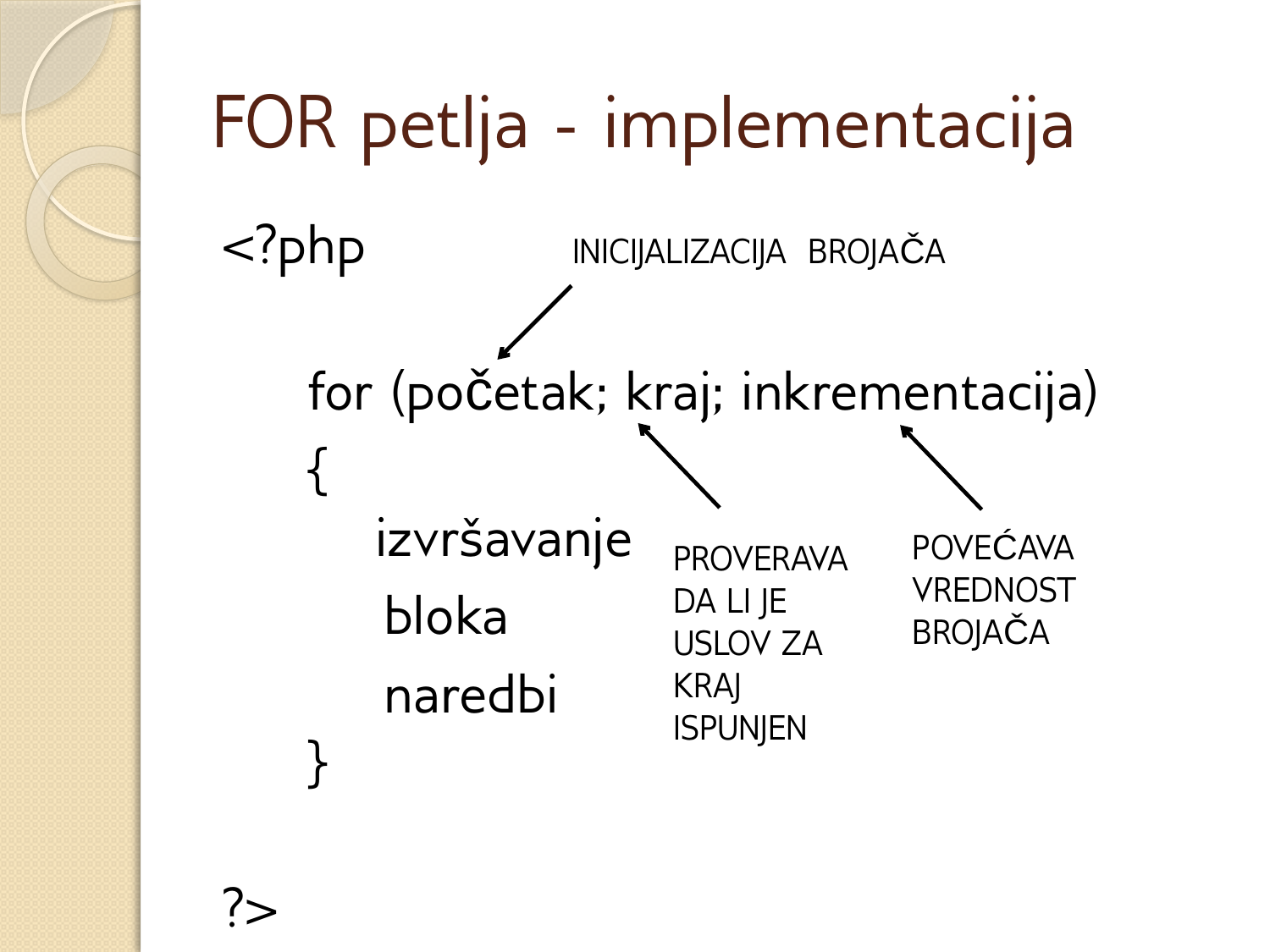

# FOR petlja - implementacija
<?php
     for (početak; kraj; inkrementacija)
     {
         izvršavanje
	  bloka
	  naredbi
     }
?>
INICIJALIZACIJA  BROJAČA
POVEĆAVA VREDNOST BROJAČA
PROVERAVA DA LI JE USLOV ZA KRAJ ISPUNJEN